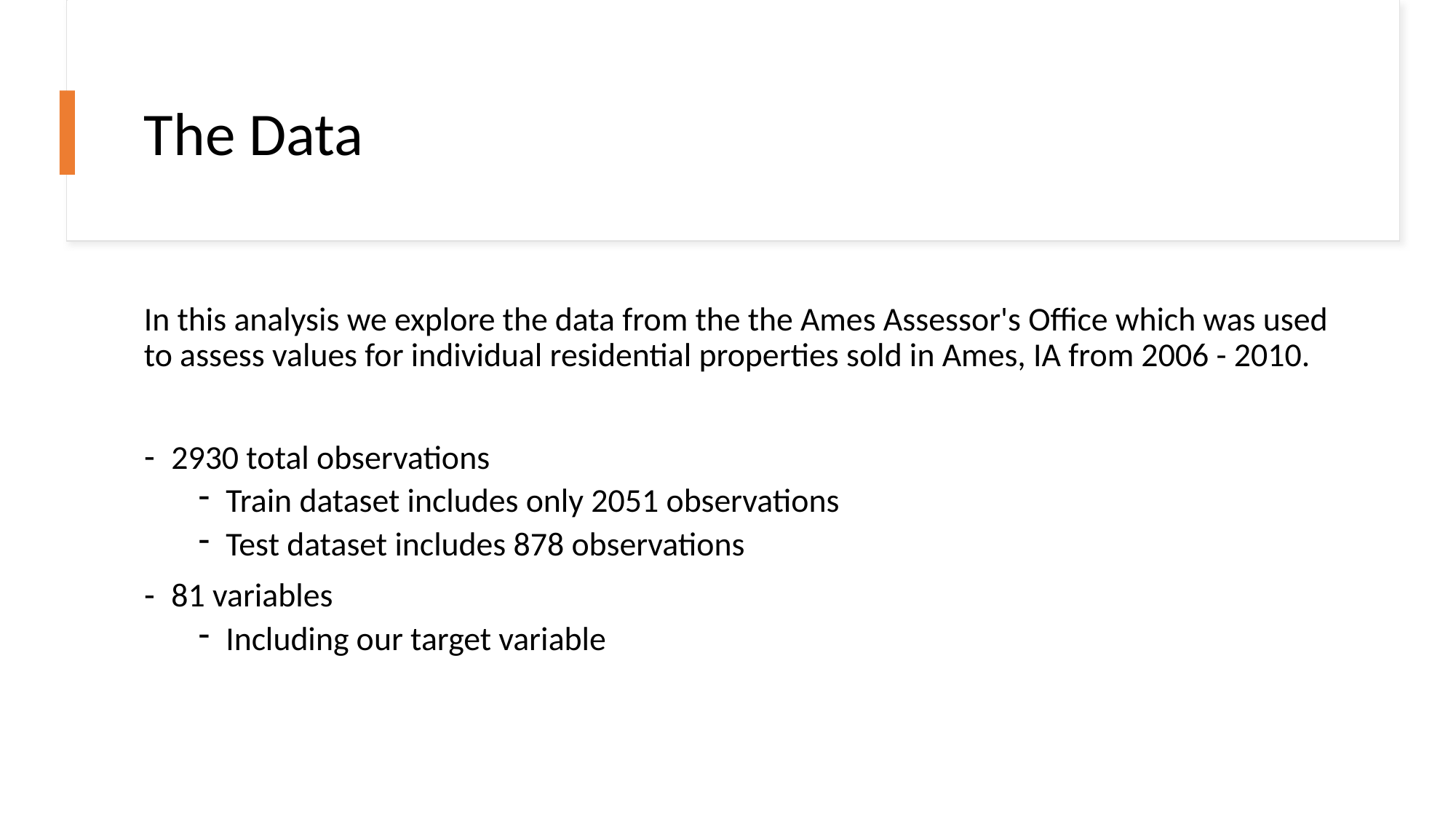

# The Data

In this analysis we explore the data from the the Ames Assessor's Office which was used to assess values for individual residential properties sold in Ames, IA from 2006 - 2010.

2930 total observations
Train dataset includes only 2051 observations
Test dataset includes 878 observations
81 variables
Including our target variable